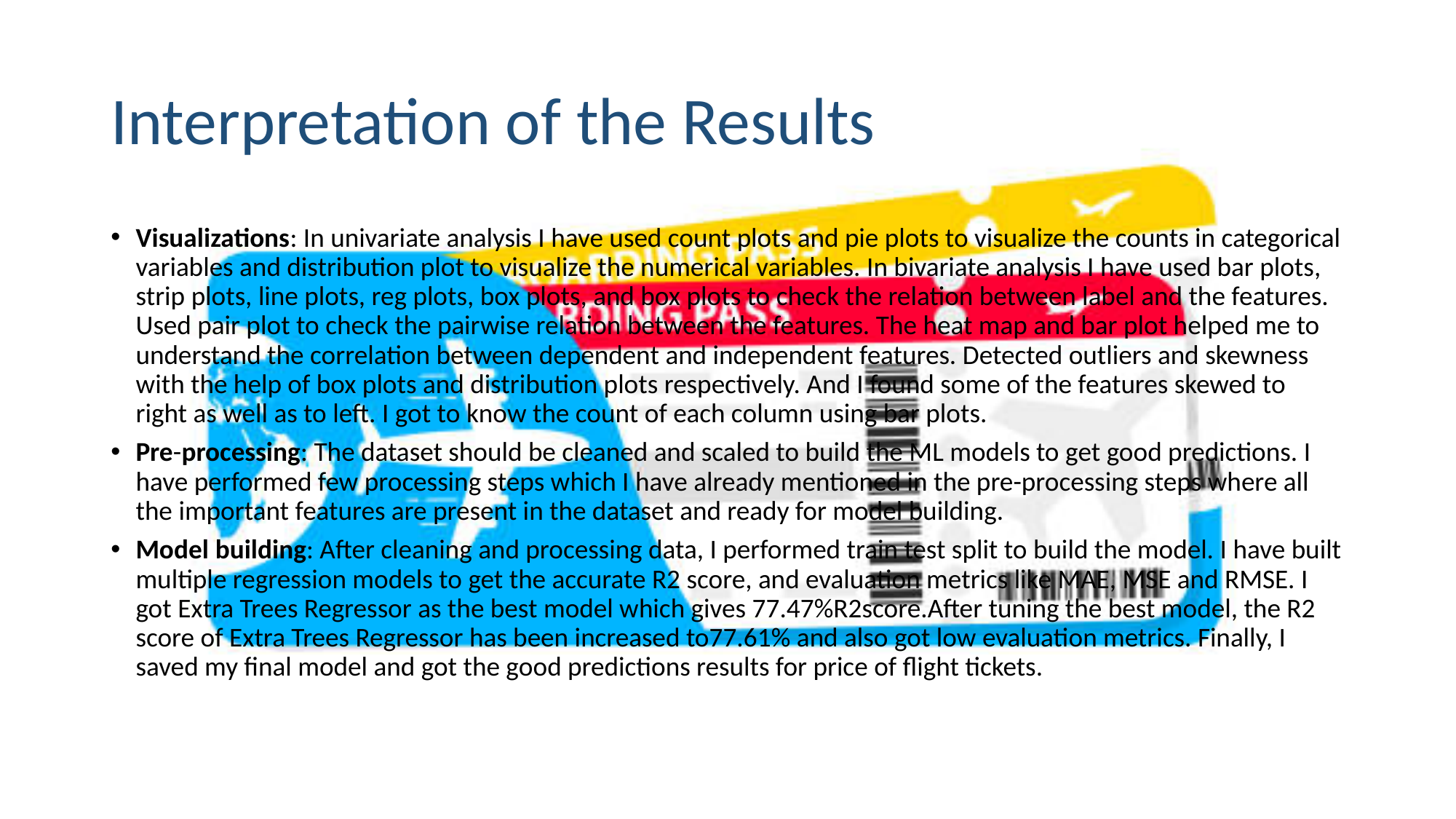

# Interpretation of the Results
Visualizations: In univariate analysis I have used count plots and pie plots to visualize the counts in categorical variables and distribution plot to visualize the numerical variables. In bivariate analysis I have used bar plots, strip plots, line plots, reg plots, box plots, and box plots to check the relation between label and the features. Used pair plot to check the pairwise relation between the features. The heat map and bar plot helped me to understand the correlation between dependent and independent features. Detected outliers and skewness with the help of box plots and distribution plots respectively. And I found some of the features skewed to right as well as to left. I got to know the count of each column using bar plots.
Pre-processing: The dataset should be cleaned and scaled to build the ML models to get good predictions. I have performed few processing steps which I have already mentioned in the pre-processing steps where all the important features are present in the dataset and ready for model building.
Model building: After cleaning and processing data, I performed train test split to build the model. I have built multiple regression models to get the accurate R2 score, and evaluation metrics like MAE, MSE and RMSE. I got Extra Trees Regressor as the best model which gives 77.47%R2score.After tuning the best model, the R2 score of Extra Trees Regressor has been increased to77.61% and also got low evaluation metrics. Finally, I saved my final model and got the good predictions results for price of flight tickets.